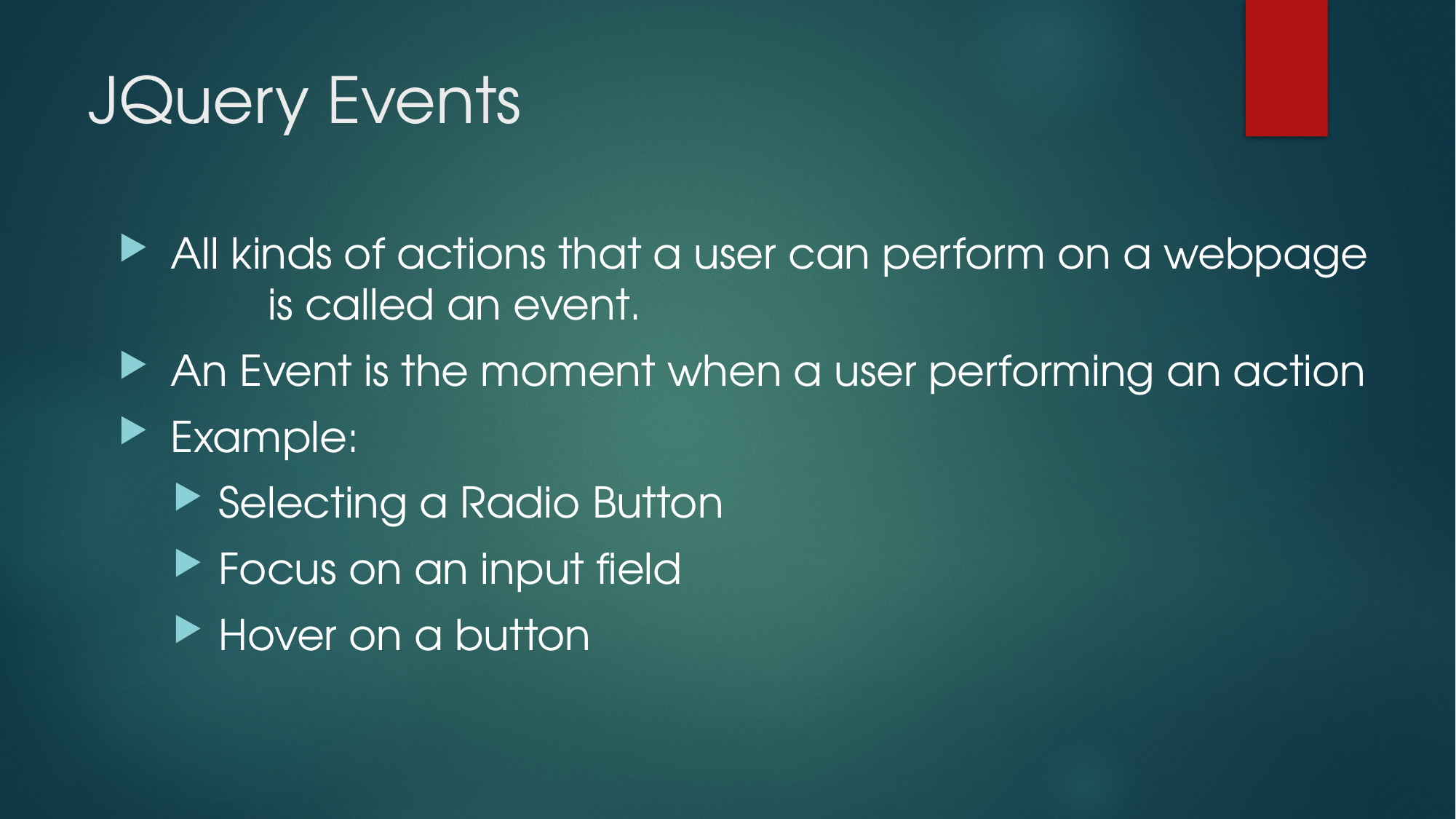

# JQuery Events
 All kinds of actions that a user can perform on a webpage  	is called an event.
 An Event is the moment when a user performing an action
 Example:
 Selecting a Radio Button
 Focus on an input field
 Hover on a button